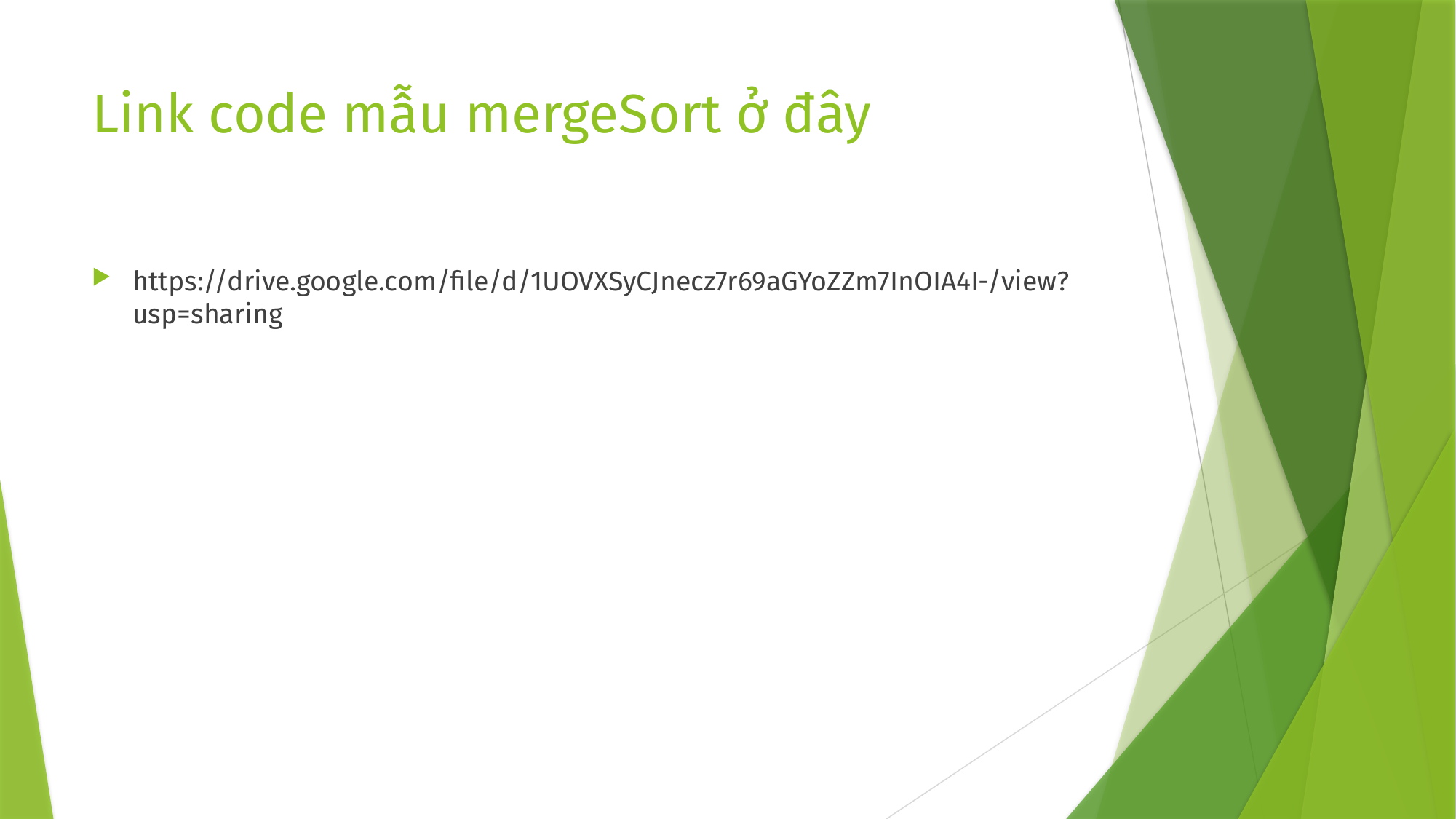

# Link code mẫu mergeSort ở đây
https://drive.google.com/file/d/1UOVXSyCJnecz7r69aGYoZZm7InOIA4I-/view?usp=sharing